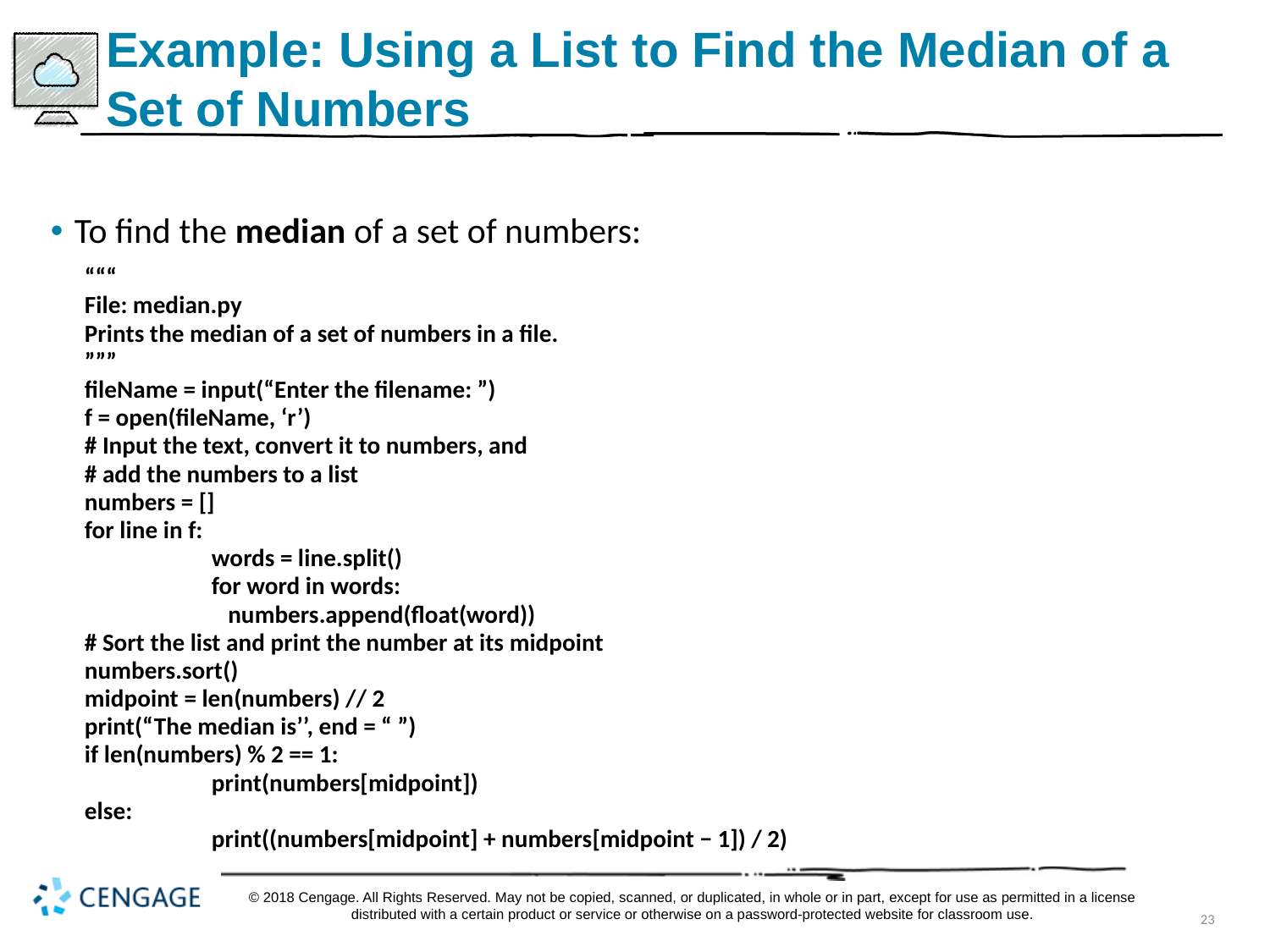

# Example: Using a List to Find the Median of a Set of Numbers
To find the median of a set of numbers:
“““
File: median.py
Prints the median of a set of numbers in a file.
”””
fileName = input(“Enter the filename: ”)
f = open(fileName, ‘r’)
# Input the text, convert it to numbers, and
# add the numbers to a list
numbers = []
for line in f:
	words = line.split()
	for word in words:
	   numbers.append(float(word))
# Sort the list and print the number at its midpoint
numbers.sort()
midpoint = len(numbers) // 2
print(“The median is’’, end = “ ”)
if len(numbers) % 2 == 1:
	print(numbers[midpoint])
else:
	print((numbers[midpoint] + numbers[midpoint − 1]) / 2)
© 2018 Cengage. All Rights Reserved. May not be copied, scanned, or duplicated, in whole or in part, except for use as permitted in a license distributed with a certain product or service or otherwise on a password-protected website for classroom use.